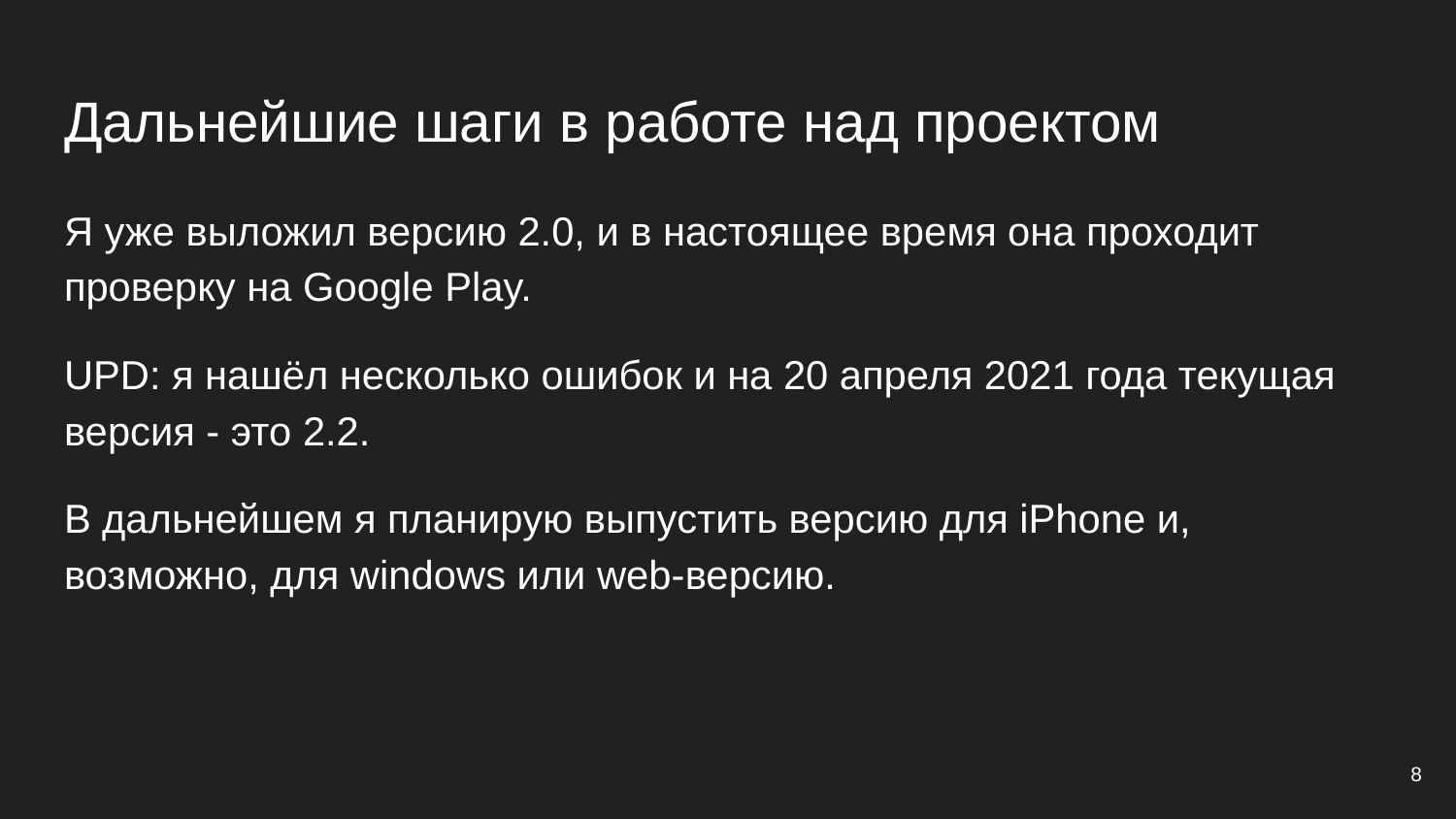

# Дальнейшие шаги в работе над проектом
Я уже выложил версию 2.0, и в настоящее время она проходит проверку на Google Play.
UPD: я нашёл несколько ошибок и на 20 апреля 2021 года текущая версия - это 2.2.
В дальнейшем я планирую выпустить версию для iPhone и, возможно, для windows или web-версию.
8